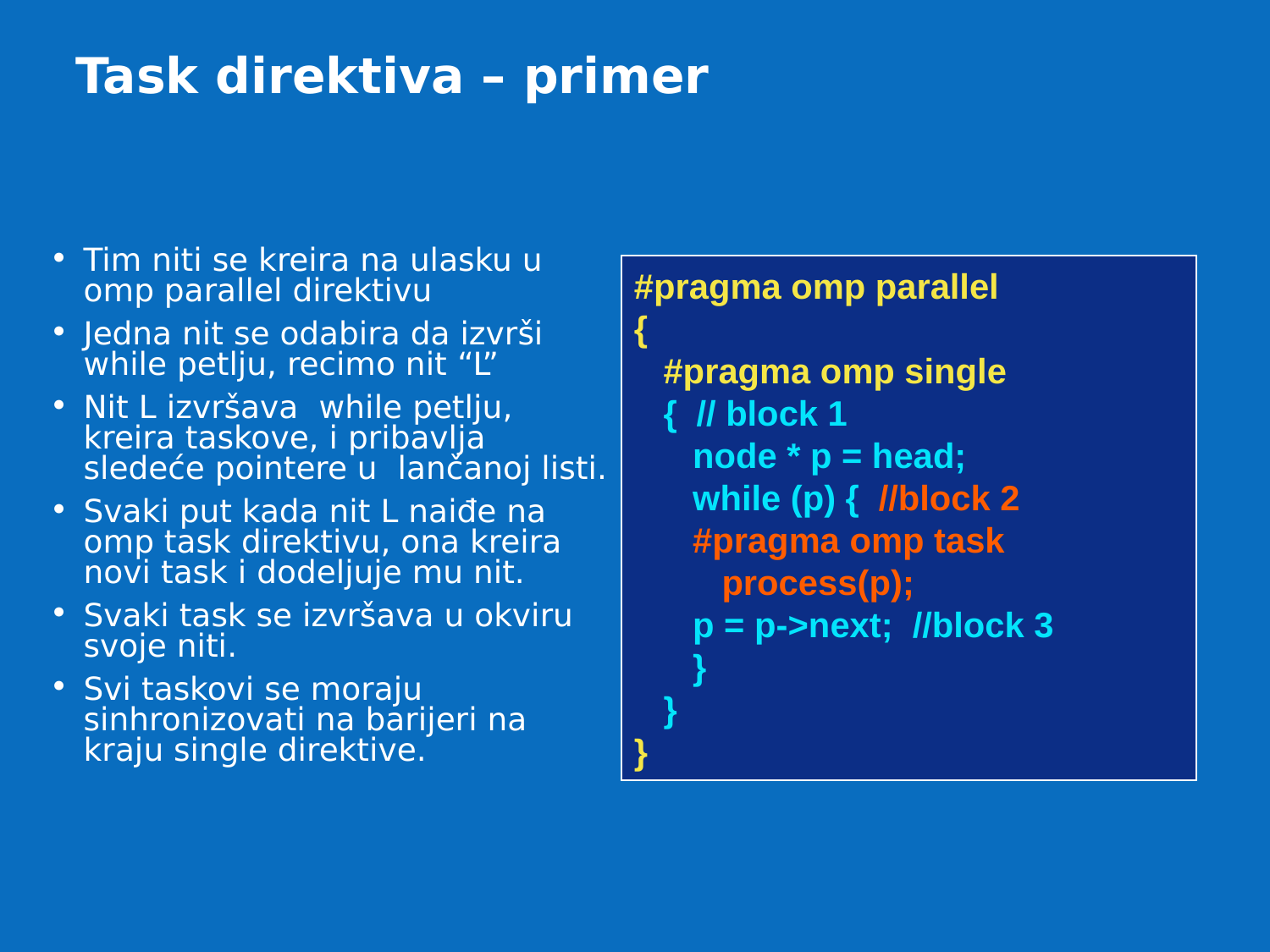

Task direktiva – primer
Tim niti se kreira na ulasku u omp parallel direktivu
Jedna nit se odabira da izvrši while petlju, recimo nit “L”
Nit L izvršava  while petlju, kreira taskove, i pribavlja sledeće pointere u  lančanoj listi.
Svaki put kada nit L naiđe na omp task direktivu, ona kreira novi task i dodeljuje mu nit.
Svaki task se izvršava u okviru svoje niti.
Svi taskovi se moraju sinhronizovati na barijeri na kraju single direktive.

#pragma omp parallel
{
   #pragma omp single
   {  // block 1
      node * p = head;
      while (p) {  //block 2
      #pragma omp task
         process(p);
      p = p->next;  //block 3
      }
   }
}